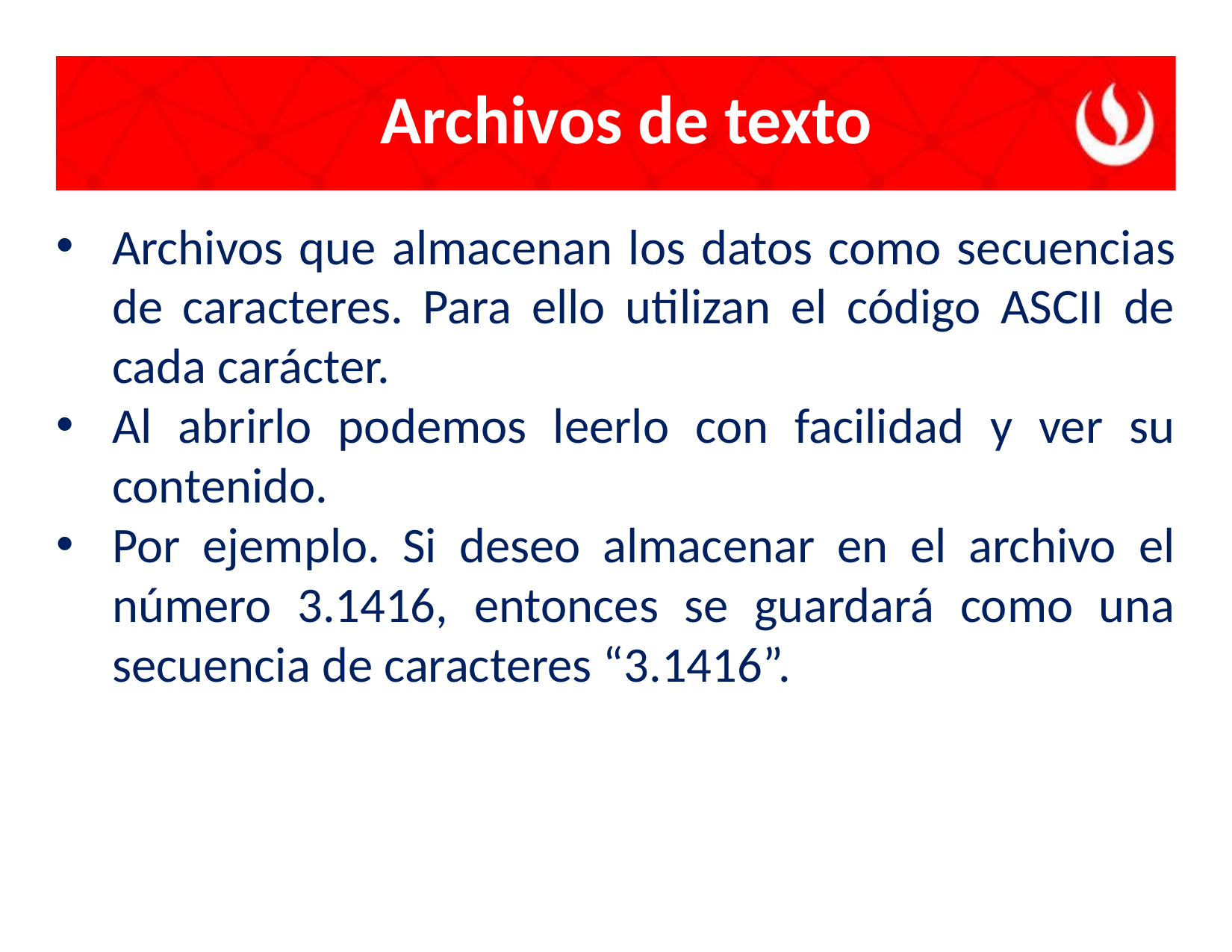

# Archivos de texto
Archivos que almacenan los datos como secuencias de caracteres. Para ello utilizan el código ASCII de cada carácter.
Al abrirlo podemos leerlo con facilidad y ver su contenido.
Por ejemplo. Si deseo almacenar en el archivo el número 3.1416, entonces se guardará como una secuencia de caracteres “3.1416”.